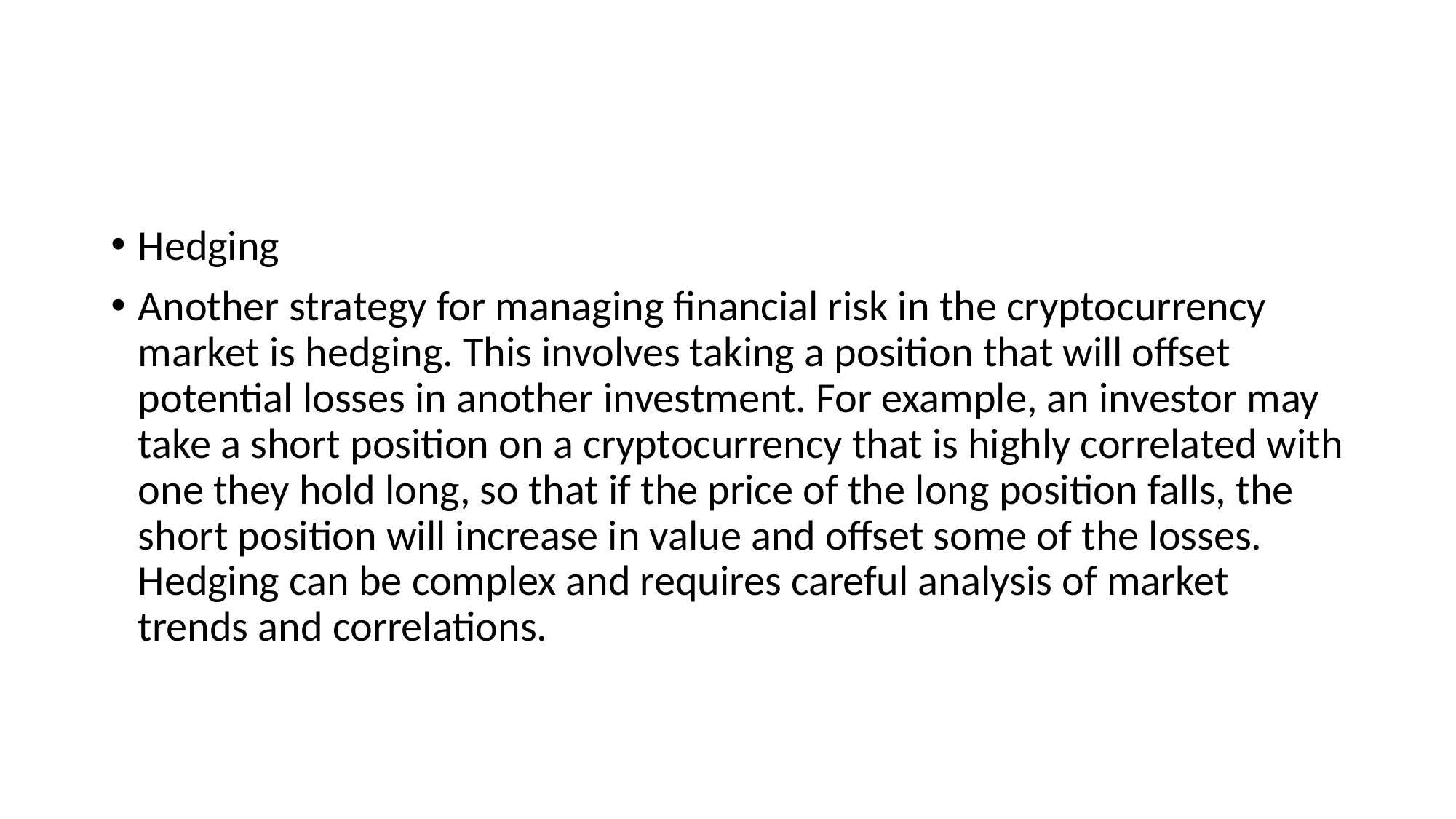

#
Hedging
Another strategy for managing financial risk in the cryptocurrency market is hedging. This involves taking a position that will offset potential losses in another investment. For example, an investor may take a short position on a cryptocurrency that is highly correlated with one they hold long, so that if the price of the long position falls, the short position will increase in value and offset some of the losses. Hedging can be complex and requires careful analysis of market trends and correlations.